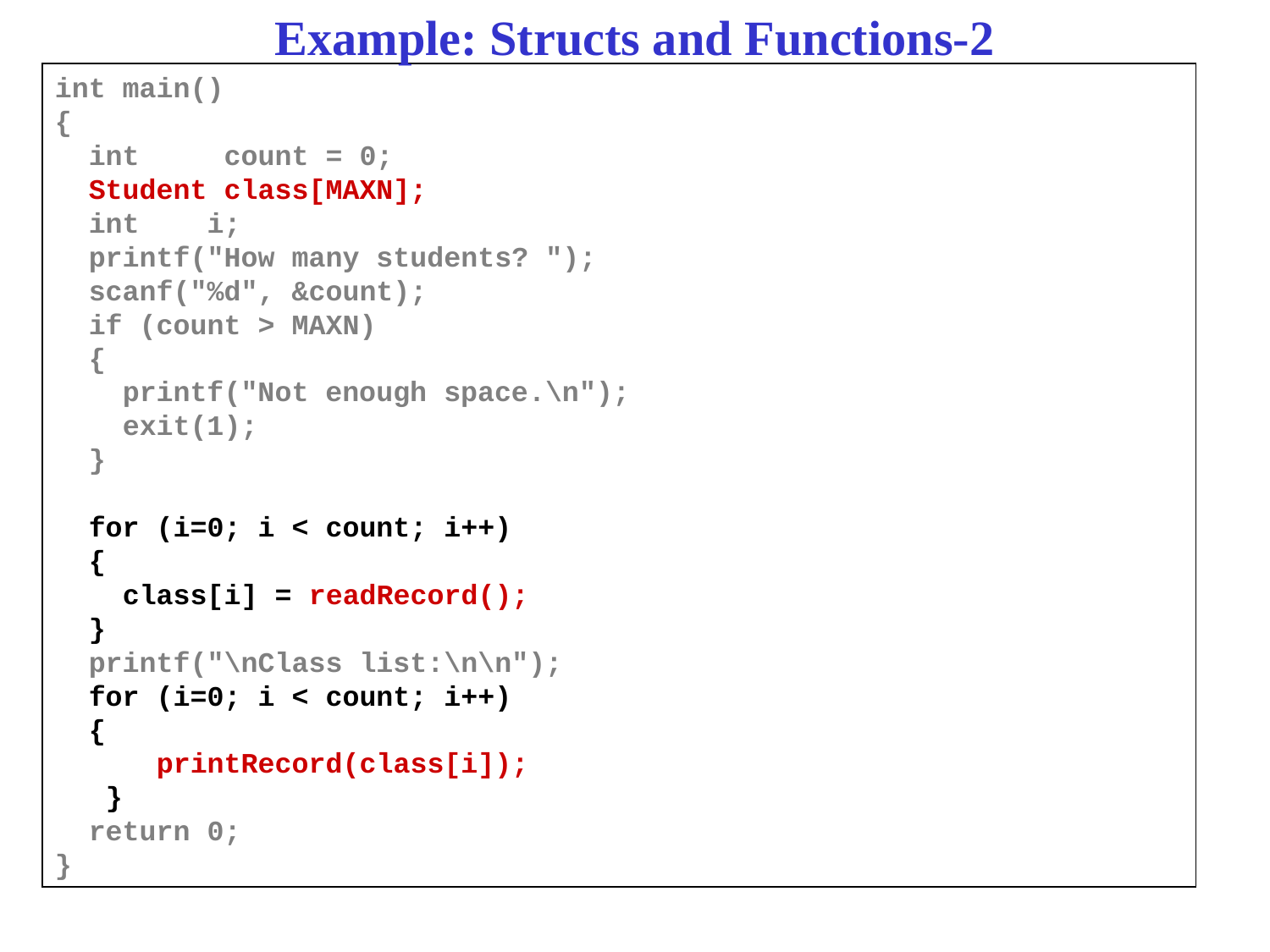

Example: Structs and Functions-2
int main()
{
  int     count = 0;
  Student class[MAXN];
  int    i;
  printf("How many students? ");
  scanf("%d", &count);
  if (count > MAXN)
  {
    printf("Not enough space.\n");
    exit(1);
  }

  for (i=0; i < count; i++)
  {
    class[i] = readRecord();
  }
  printf("\nClass list:\n\n");
  for (i=0; i < count; i++)
  {
      printRecord(class[i]);
   }
  return 0;
}